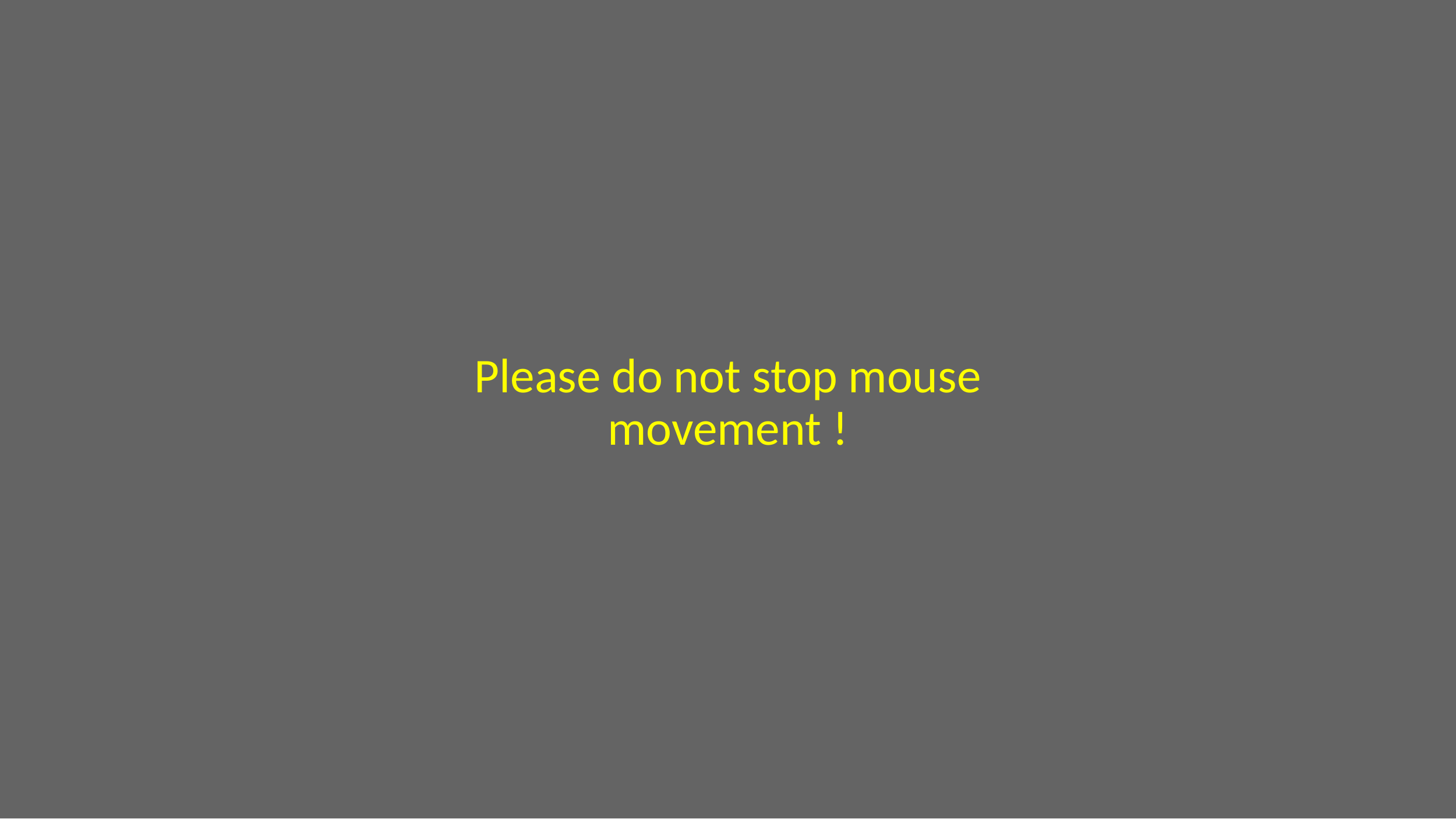

Please do not stop mouse movement !